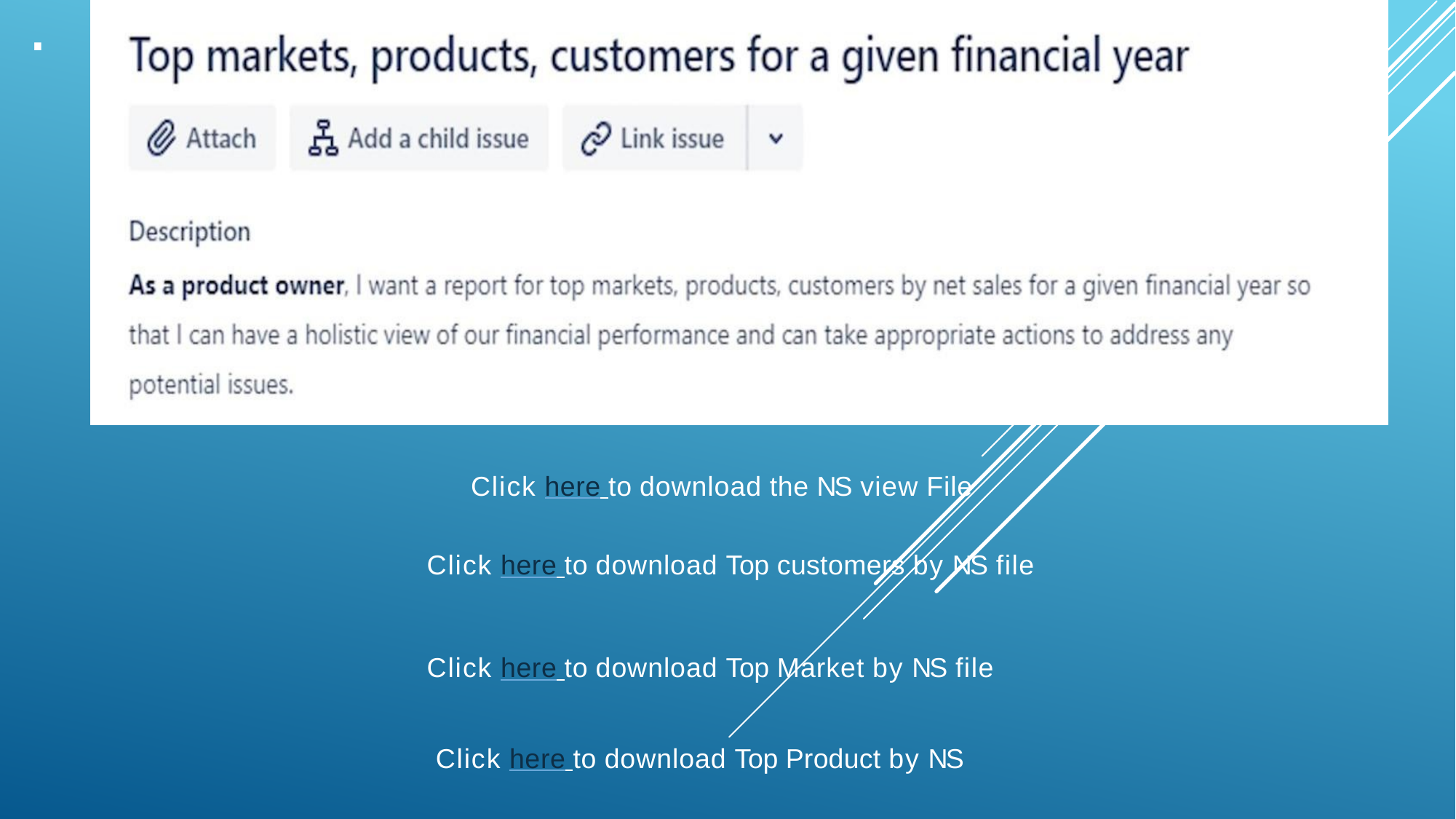

7.
Click here to download the NS view File

Click here to download Top customers by NS file
Click here to download Top Market by NS file  Click here to download Top Product by NS file